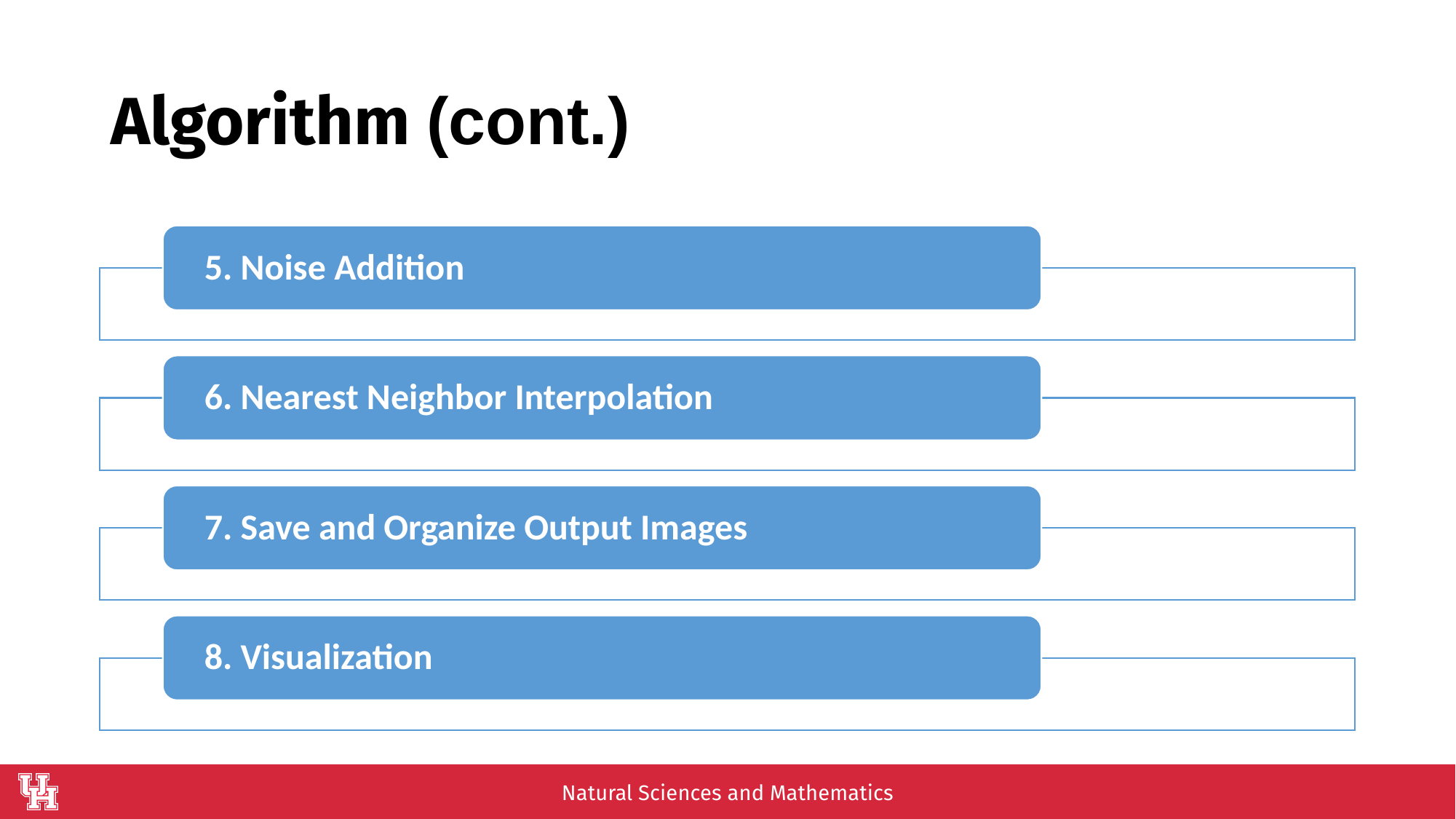

# Algorithm (cont.)
5. Noise Addition
6. Nearest Neighbor Interpolation
7. Save and Organize Output Images
8. Visualization